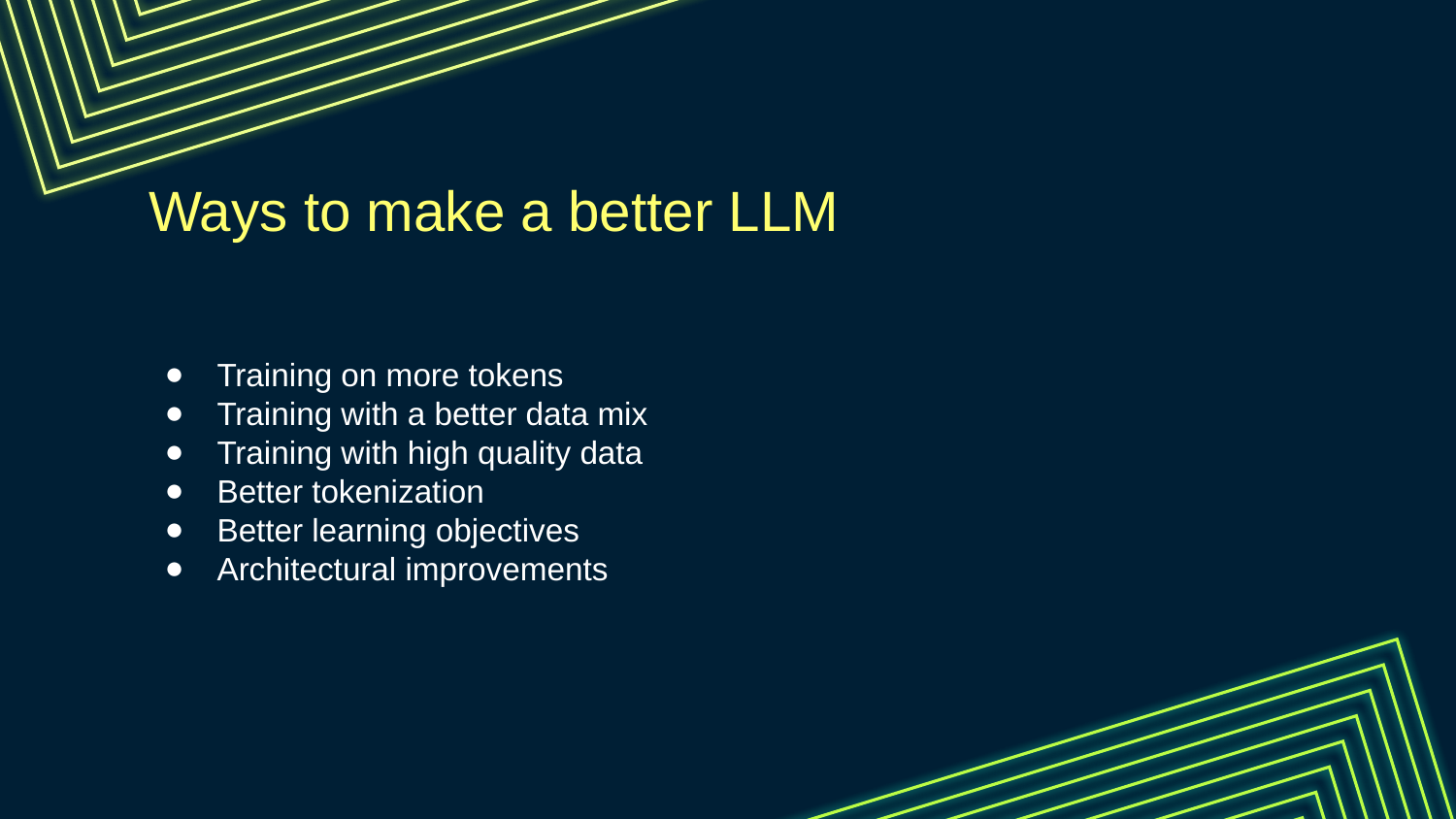

# Ways to make a better LLM

Training on more tokens
Training with a better data mix
Training with high quality data
Better tokenization
Better learning objectives
Architectural improvements